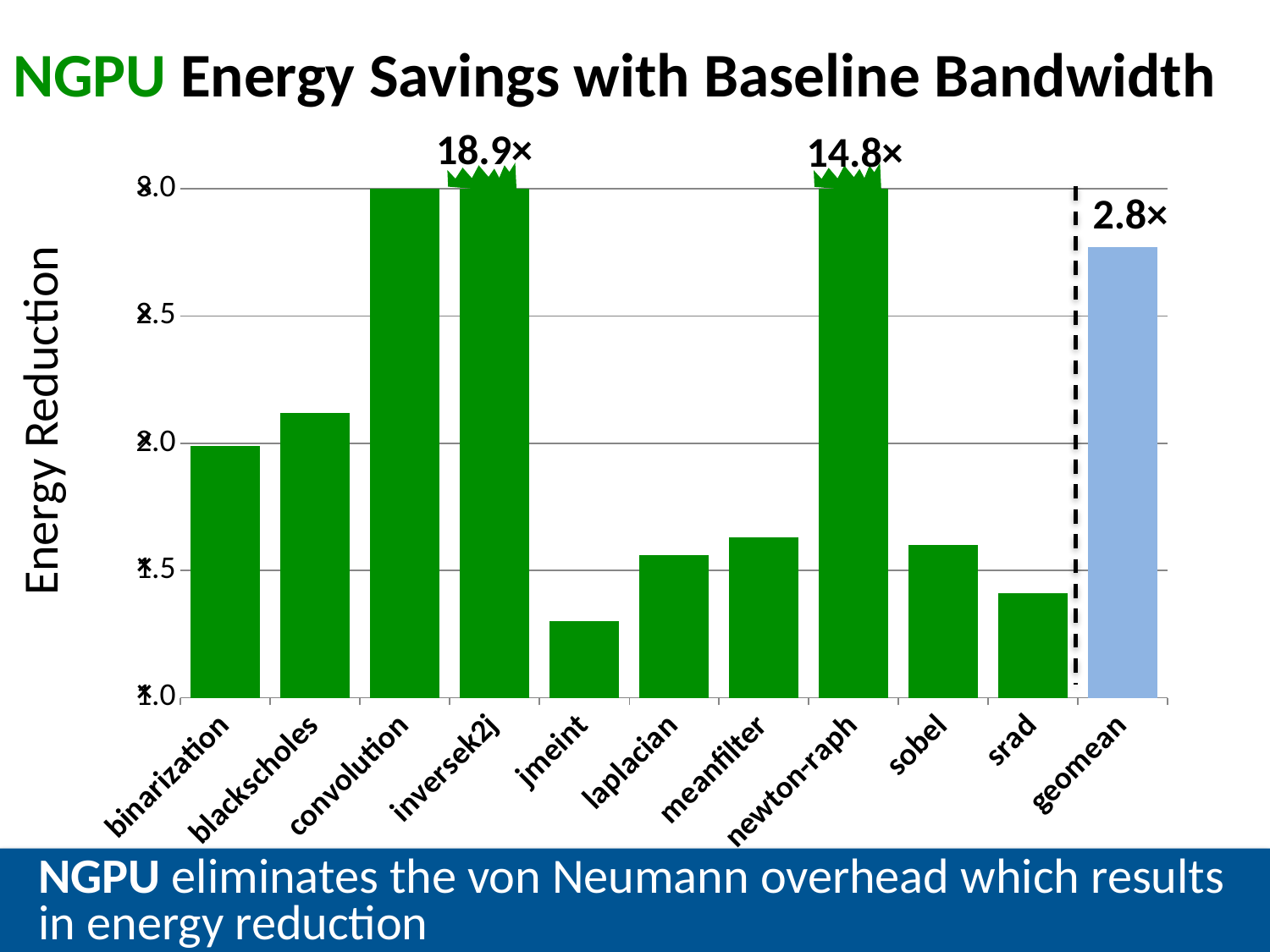

NGPU Energy Savings with Baseline Bandwidth
18.9×
14.8×

### Chart

| Category |  |
|---|---|
| binarization | 1.99 |
| blackscholes | 2.12 |
| convolution | 3.02 |
| inversek2j | 18.93 |
| jmeint | 1.3 |
| laplacian | 1.56 |
| meanfilter | 1.63 |
| newton-raph | 14.7 |
| sobel | 1.6 |
| srad | 1.41 |
| geomean | 2.77 |
×

2.8×
×
Energy Reduction
×
×
×

NGPU eliminates the von Neumann overhead which results in energy reduction